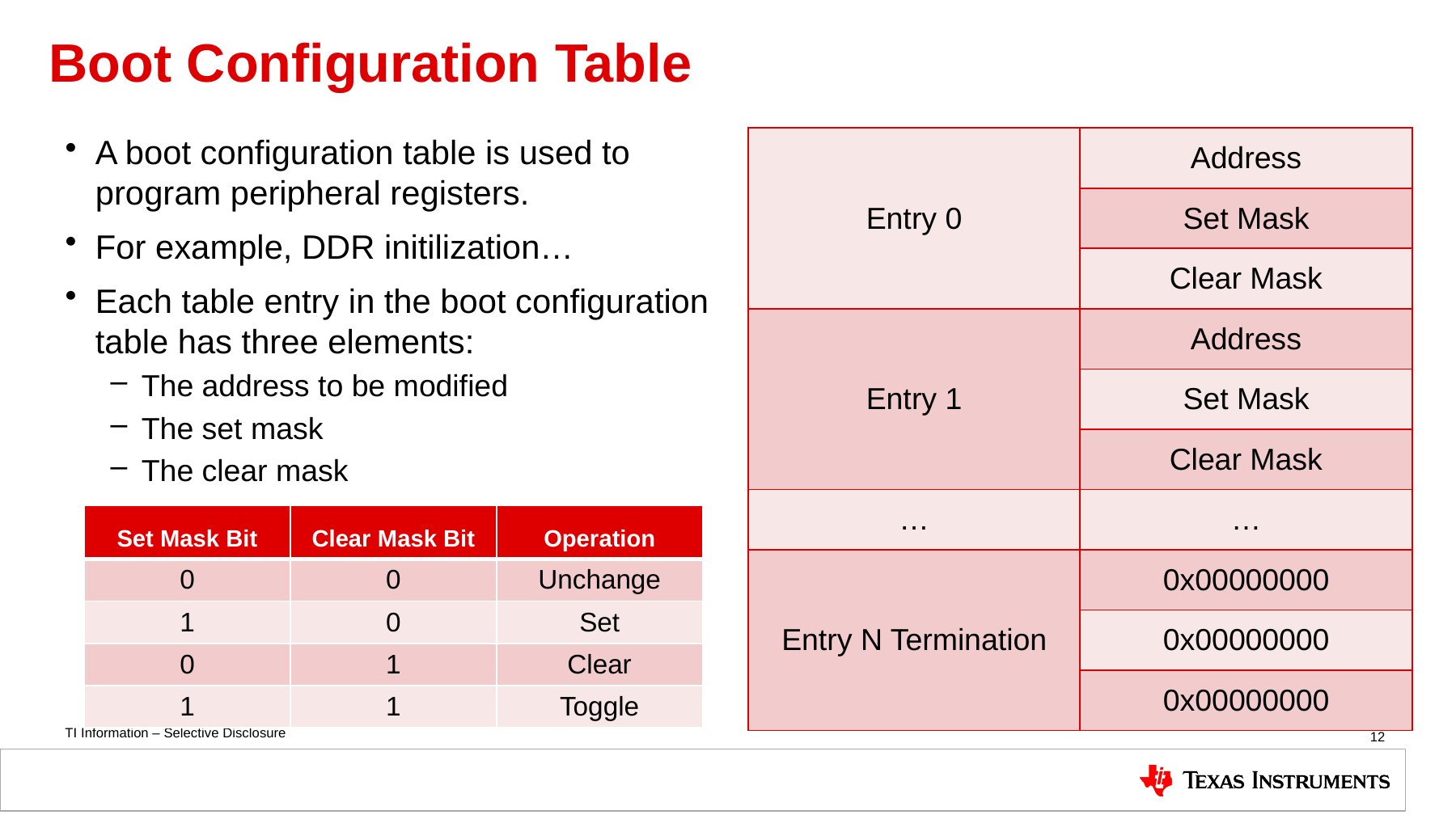

# Boot Configuration Table
A boot configuration table is used to program peripheral registers.
For example, DDR initilization…
Each table entry in the boot configuration table has three elements:
The address to be modified
The set mask
The clear mask
| Entry 0 | Address |
| --- | --- |
|  | Set Mask |
|  | Clear Mask |
| Entry 1 | Address |
|  | Set Mask |
|  | Clear Mask |
| … | … |
| Entry N Termination | 0x00000000 |
|  | 0x00000000 |
|  | 0x00000000 |
| Set Mask Bit | Clear Mask Bit | Operation |
| --- | --- | --- |
| 0 | 0 | Unchange |
| 1 | 0 | Set |
| 0 | 1 | Clear |
| 1 | 1 | Toggle |
12